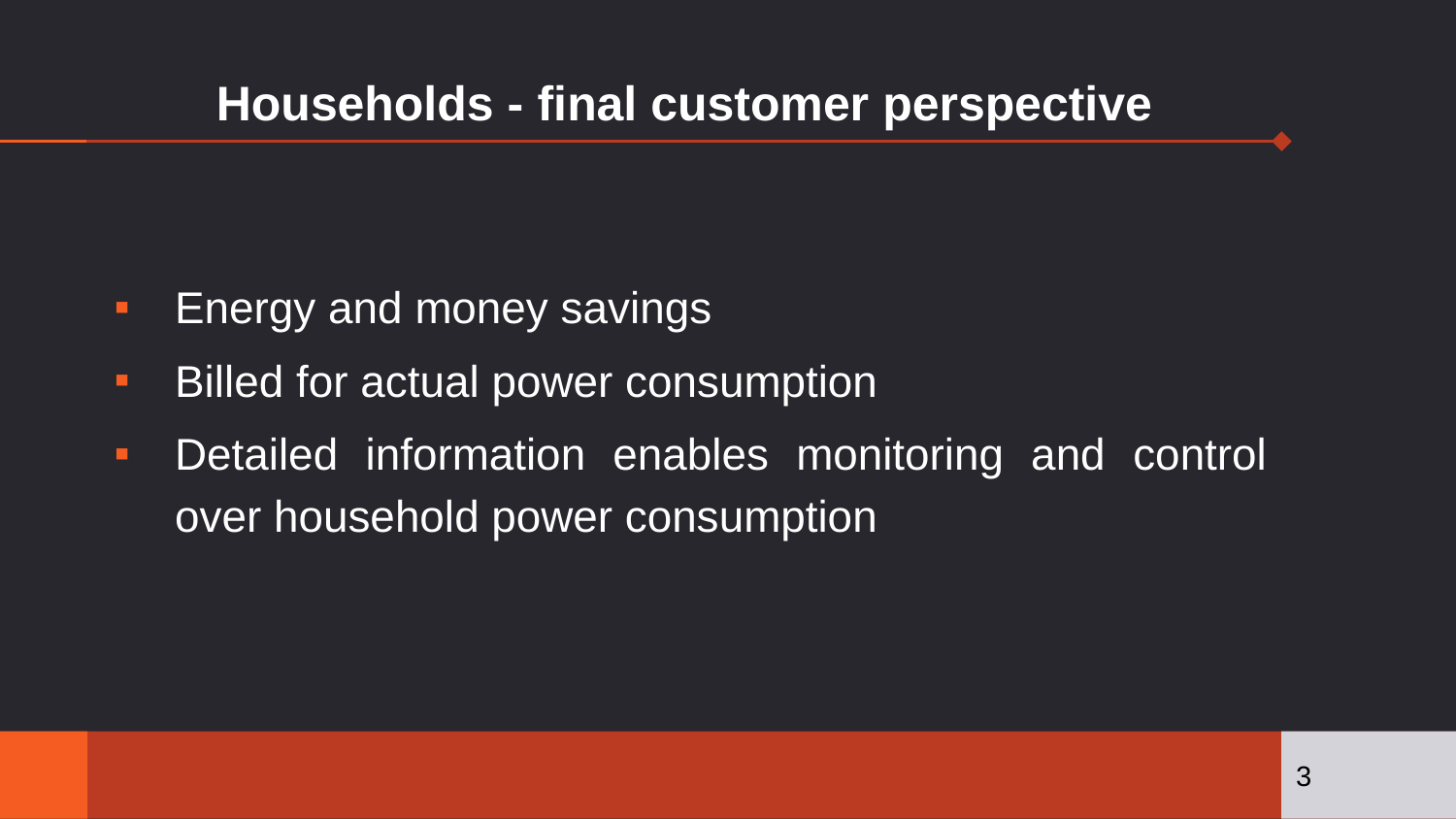

# Households - final customer perspective

Energy and money savings
Billed for actual power consumption
Detailed information enables monitoring and control over household power consumption

3